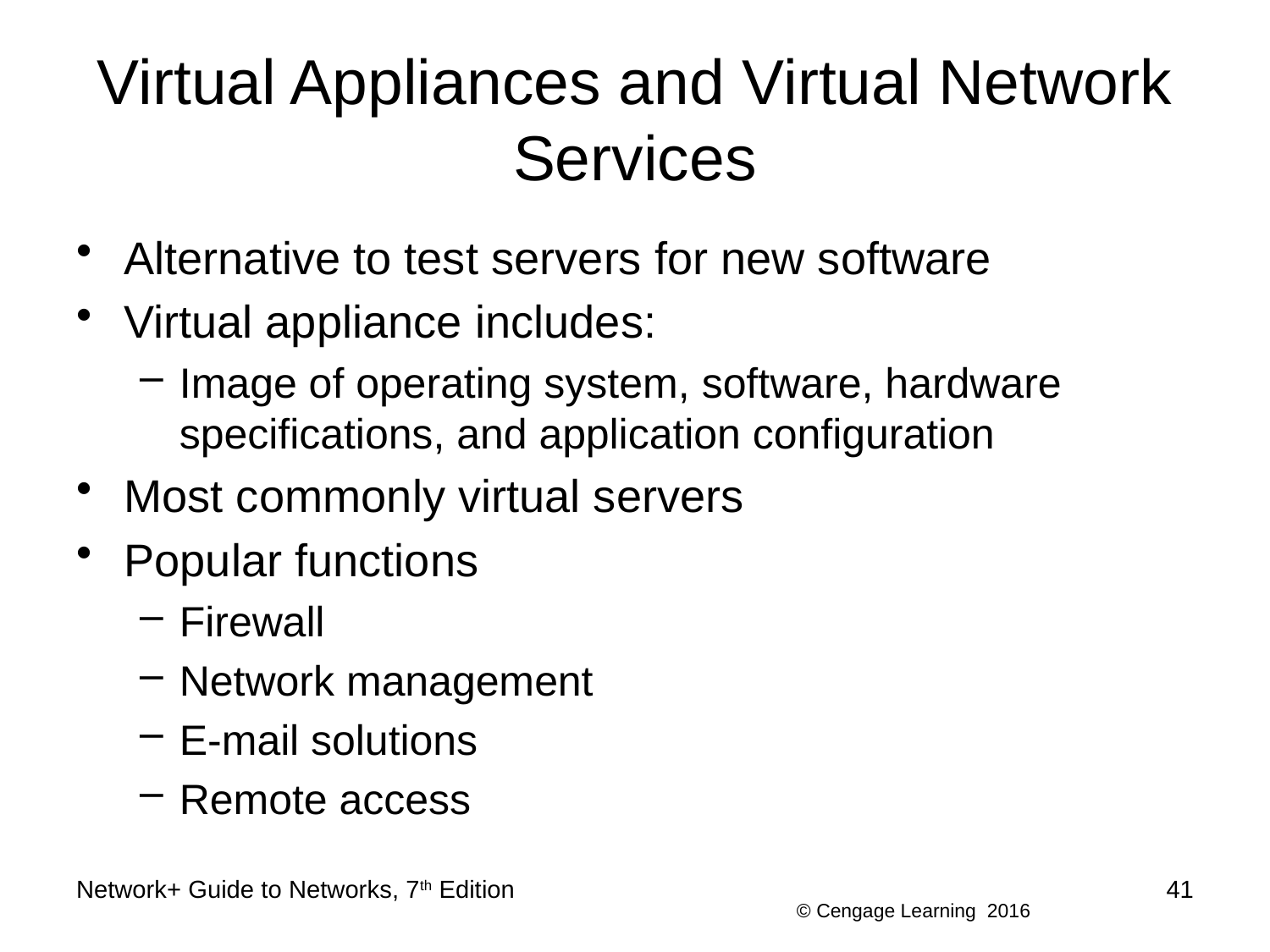

# Virtual Appliances and Virtual Network Services
Alternative to test servers for new software
Virtual appliance includes:
Image of operating system, software, hardware specifications, and application configuration
Most commonly virtual servers
Popular functions
Firewall
Network management
E-mail solutions
Remote access

Network+ Guide to Networks, 7th Edition
41